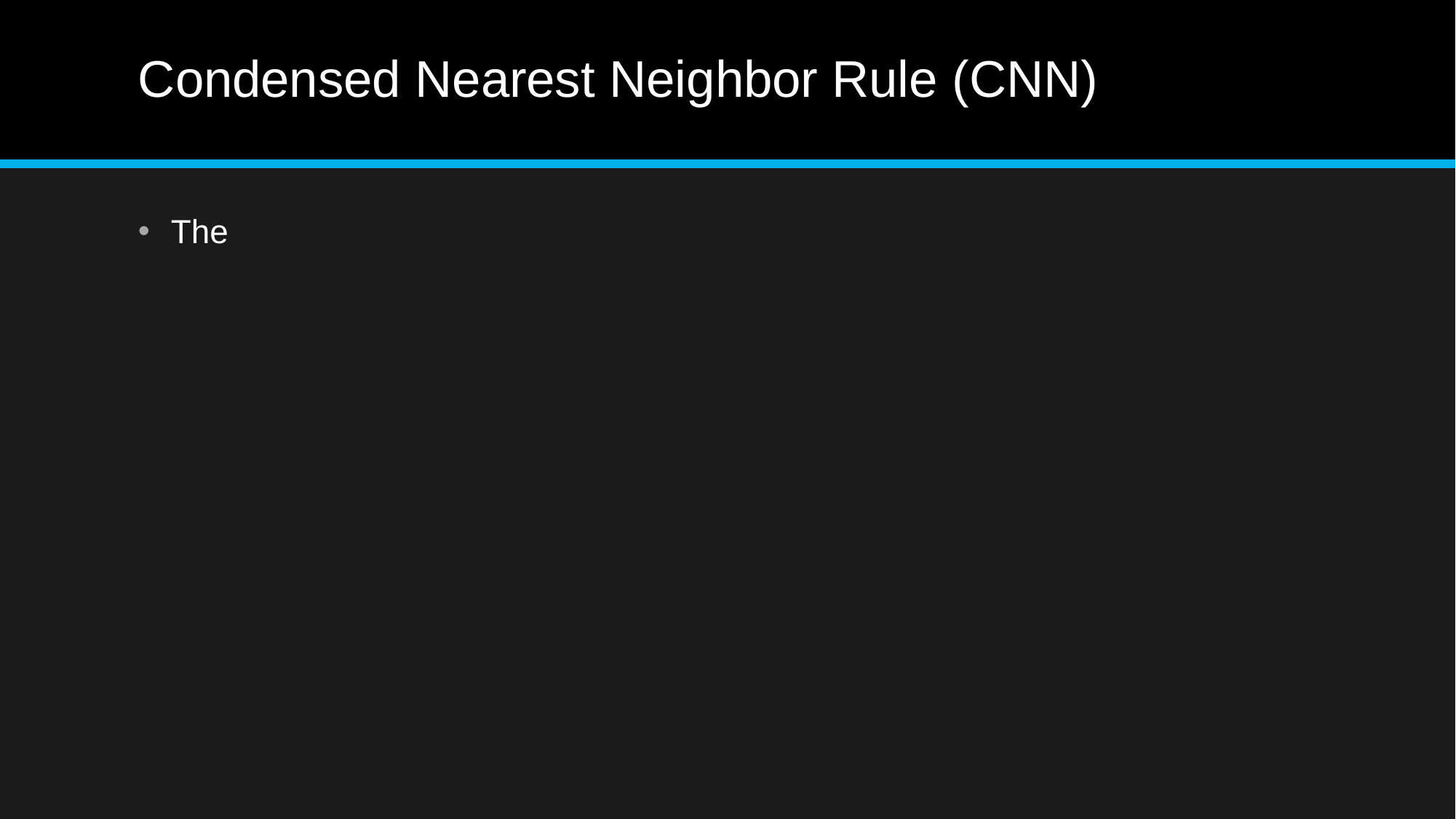

# Condensed Nearest Neighbor Rule (CNN)
The